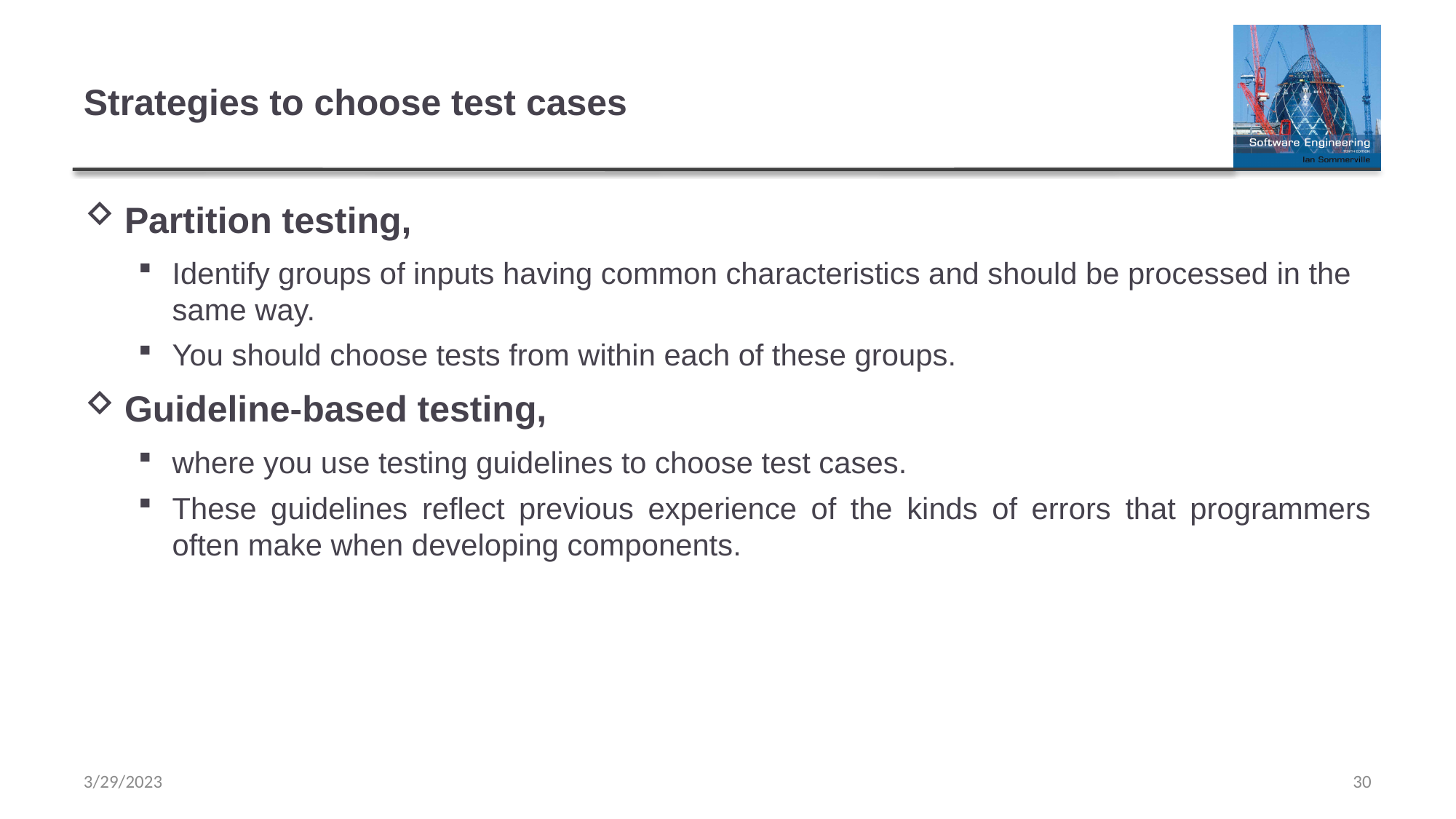

# Strategies to choose test cases
Partition testing,
Identify groups of inputs having common characteristics and should be processed in the same way.
You should choose tests from within each of these groups.
Guideline-based testing,
where you use testing guidelines to choose test cases.
These guidelines reflect previous experience of the kinds of errors that programmers often make when developing components.

3/29/2023
30